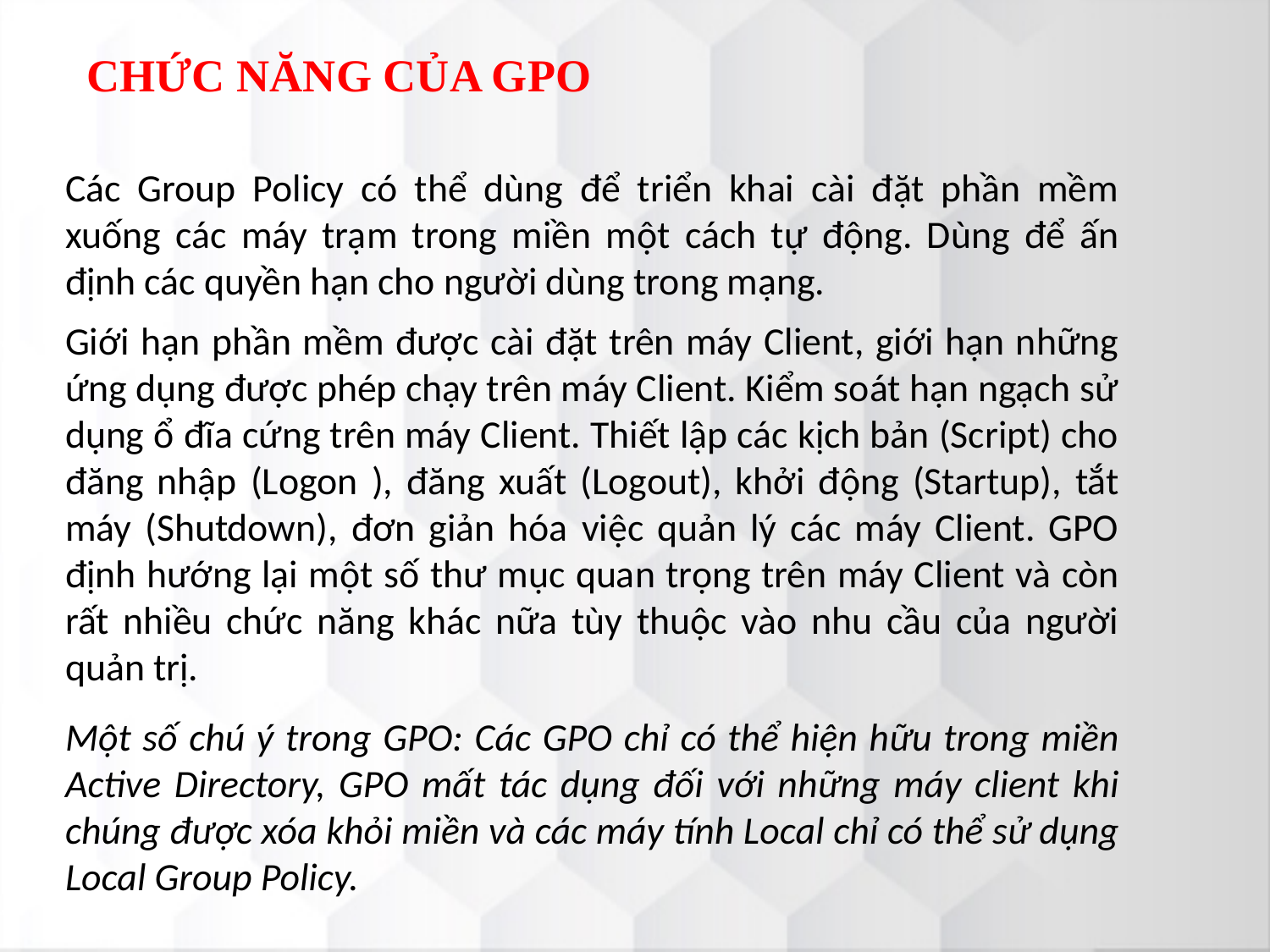

CHỨC NĂNG CỦA GPO
Các Group Policy có thể dùng để triển khai cài đặt phần mềm xuống các máy trạm trong miền một cách tự động. Dùng để ấn định các quyền hạn cho người dùng trong mạng.
Giới hạn phần mềm được cài đặt trên máy Client, giới hạn những ứng dụng được phép chạy trên máy Client. Kiểm soát hạn ngạch sử dụng ổ đĩa cứng trên máy Client. Thiết lập các kịch bản (Script) cho đăng nhập (Logon ), đăng xuất (Logout), khởi động (Startup), tắt máy (Shutdown), đơn giản hóa việc quản lý các máy Client. GPO định hướng lại một số thư mục quan trọng trên máy Client và còn rất nhiều chức năng khác nữa tùy thuộc vào nhu cầu của người quản trị.
Một số chú ý trong GPO: Các GPO chỉ có thể hiện hữu trong miền Active Directory, GPO mất tác dụng đối với những máy client khi chúng được xóa khỏi miền và các máy tính Local chỉ có thể sử dụng Local Group Policy.